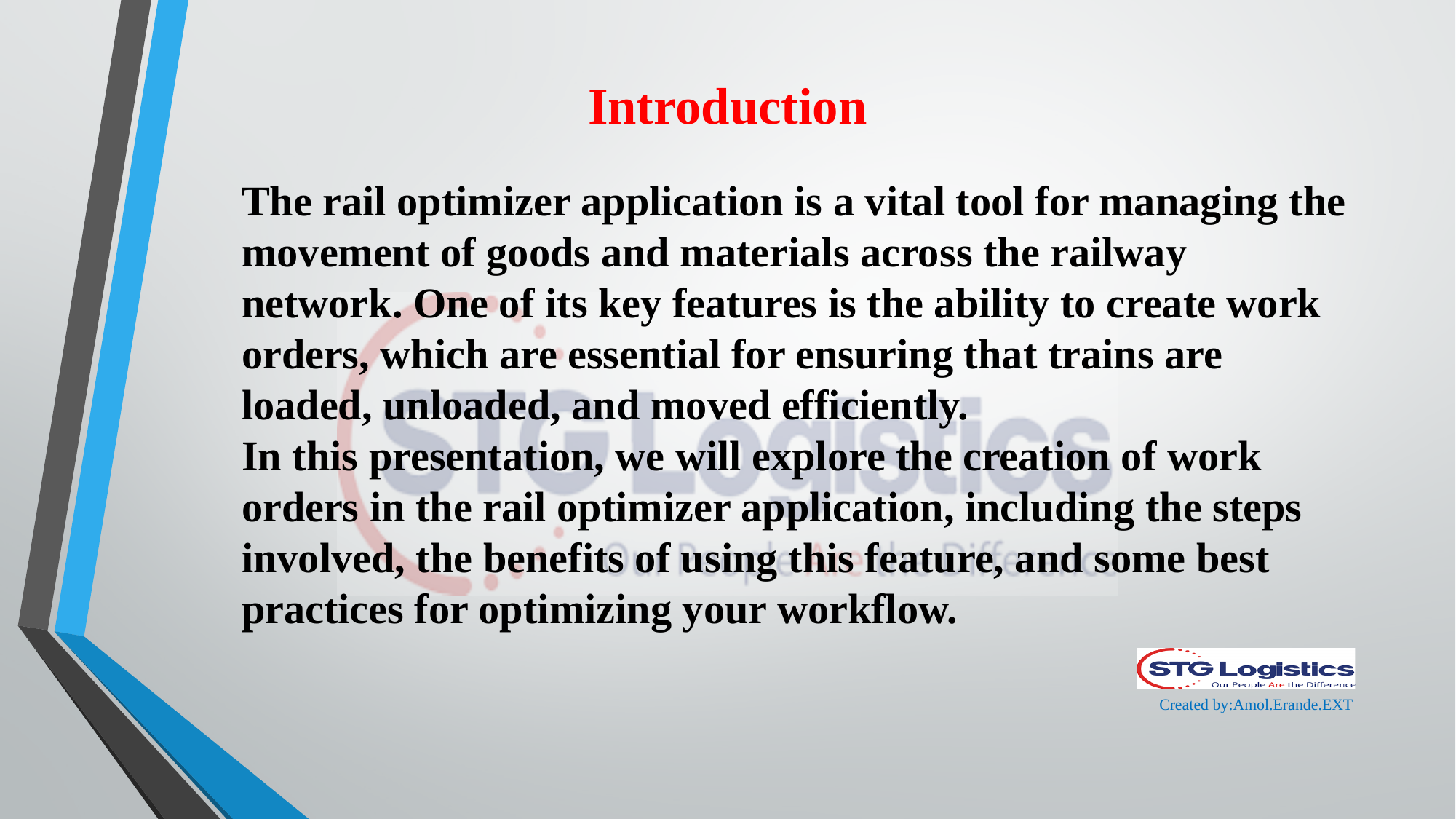

# Introduction

The rail optimizer application is a vital tool for managing the movement of goods and materials across the railway network. One of its key features is the ability to create work orders, which are essential for ensuring that trains are loaded, unloaded, and moved efficiently.
In this presentation, we will explore the creation of work orders in the rail optimizer application, including the steps involved, the benefits of using this feature, and some best practices for optimizing your workflow.